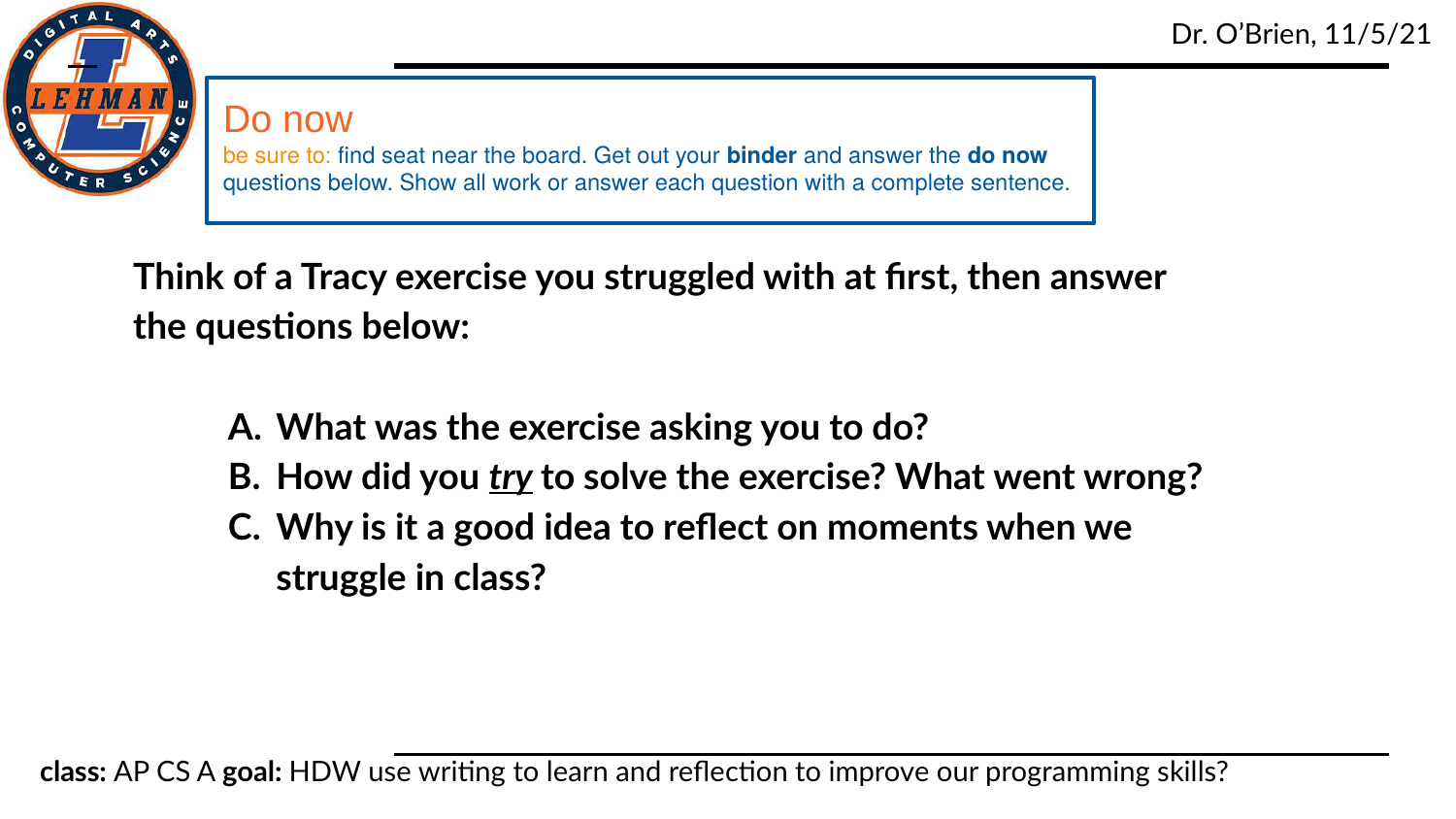

Do now
be sure to: find seat near the board. Get out your binder and answer the do now questions below. Show all work or answer each question with a complete sentence.
Think of a Tracy exercise you struggled with at first, then answer the questions below:

What was the exercise asking you to do?
How did you try to solve the exercise? What went wrong?
Why is it a good idea to reflect on moments when we struggle in class?